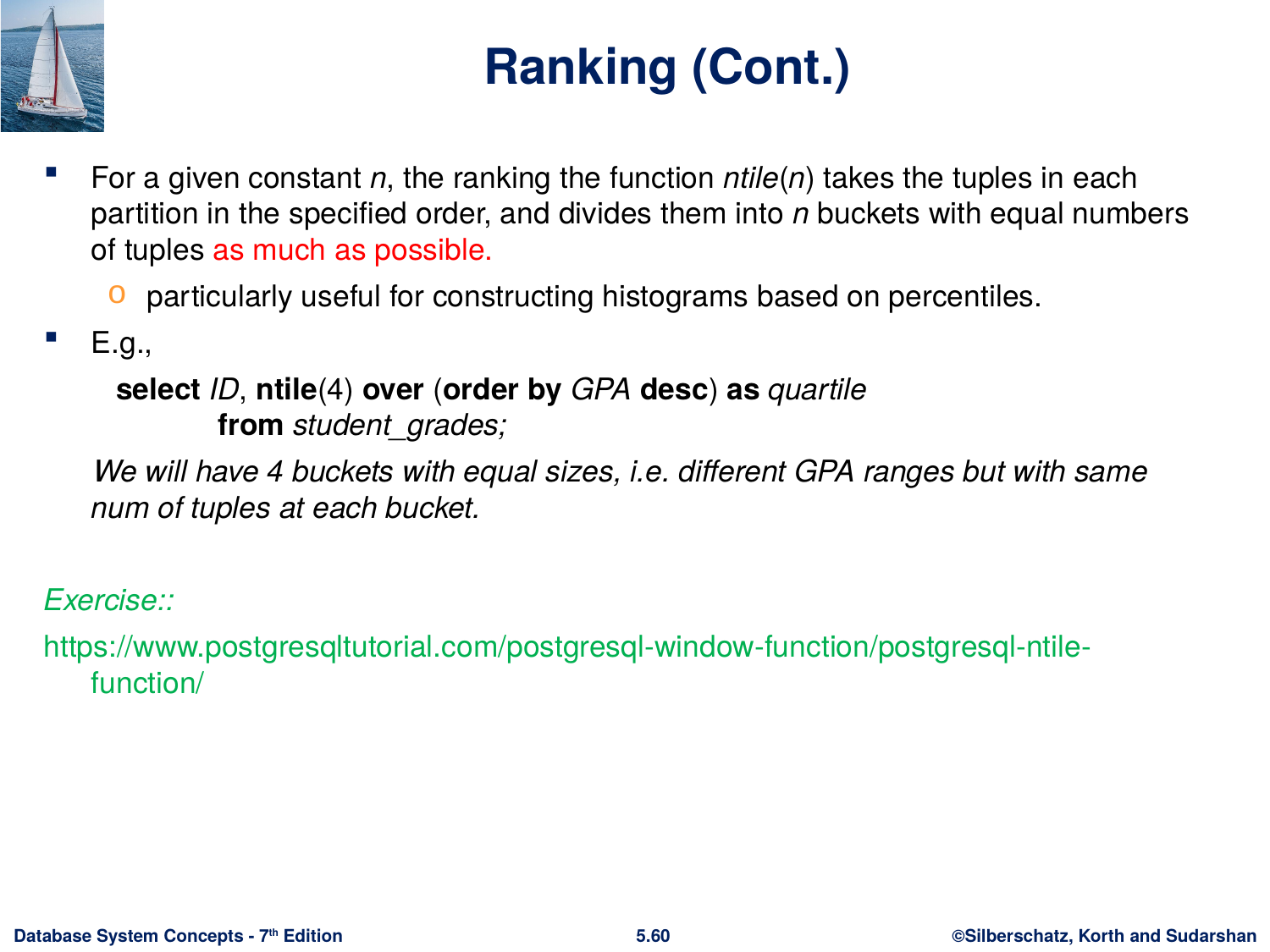

Ranking (Cont.)
For a given constant n, the ranking the function ntile(n) takes the tuples in each partition in the specified order, and divides them into n buckets with equal numbers of tuples as much as possible.
particularly useful for constructing histograms based on percentiles.
E.g.,
	   select ID, ntile(4) over (order by GPA desc) as quartile
	from student_grades;
      We will have 4 buckets with equal sizes, i.e. different GPA ranges but with same num of tuples at each bucket.

Exercise::
https://www.postgresqltutorial.com/postgresql-window-function/postgresql-ntile-function/